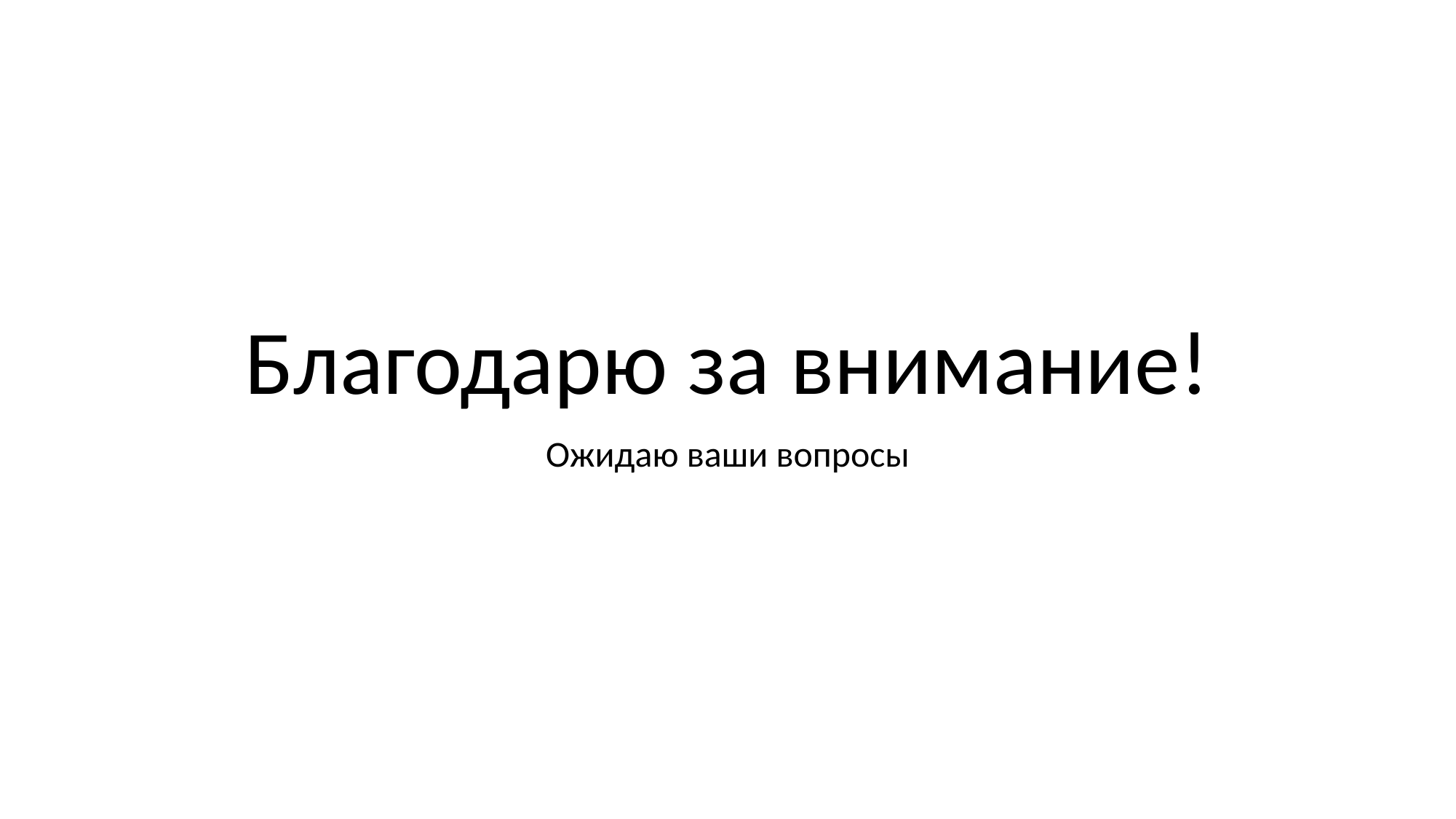

# Благодарю за внимание!
Ожидаю ваши вопросы